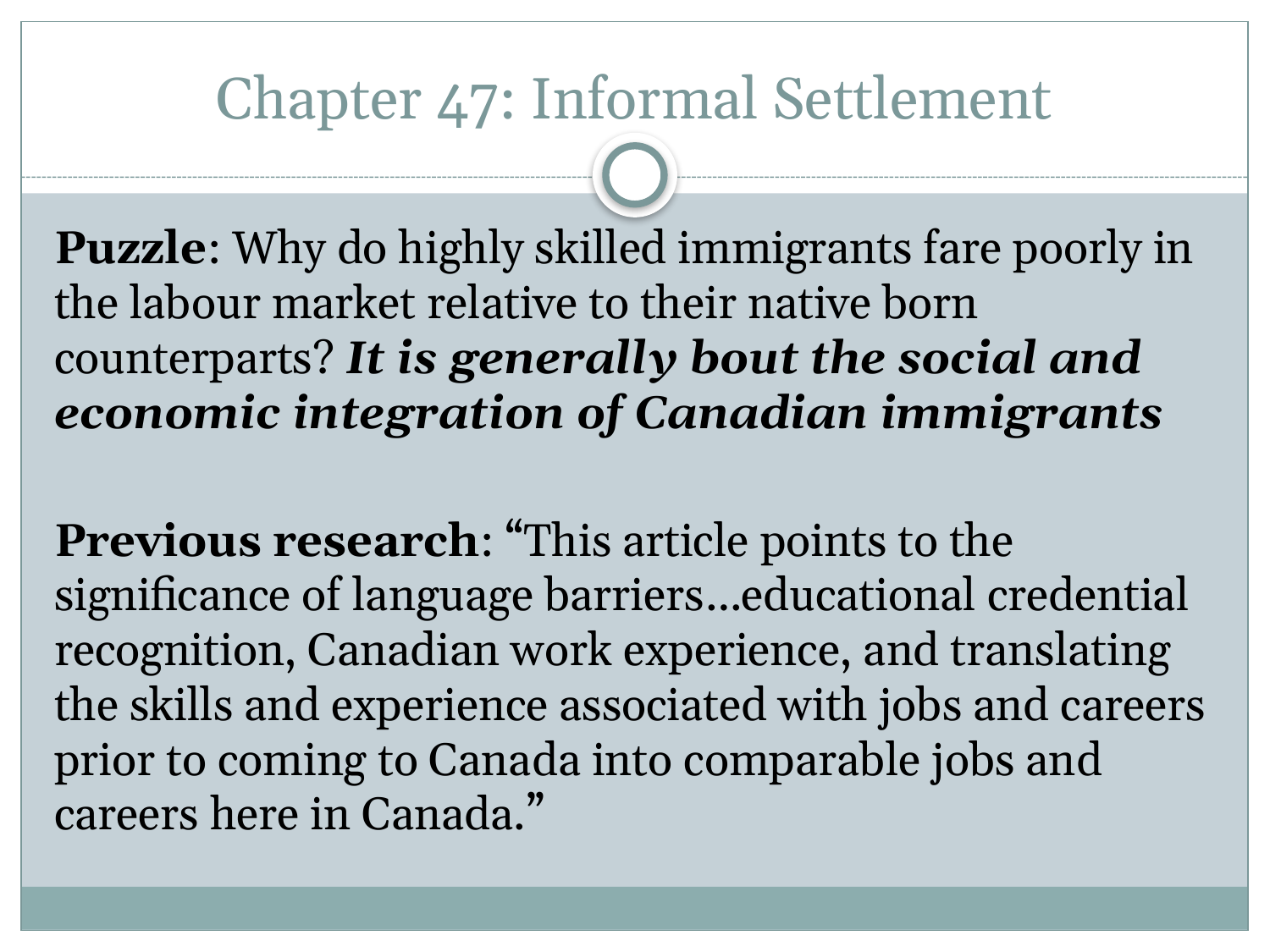

# Chapter 47: Informal Settlement
Puzzle: Why do highly skilled immigrants fare poorly in the labour market relative to their native born counterparts? It is generally bout the social and economic integration of Canadian immigrants

Previous research: “This article points to the significance of language barriers…educational credential recognition, Canadian work experience, and translating the skills and experience associated with jobs and careers prior to coming to Canada into comparable jobs and careers here in Canada.”